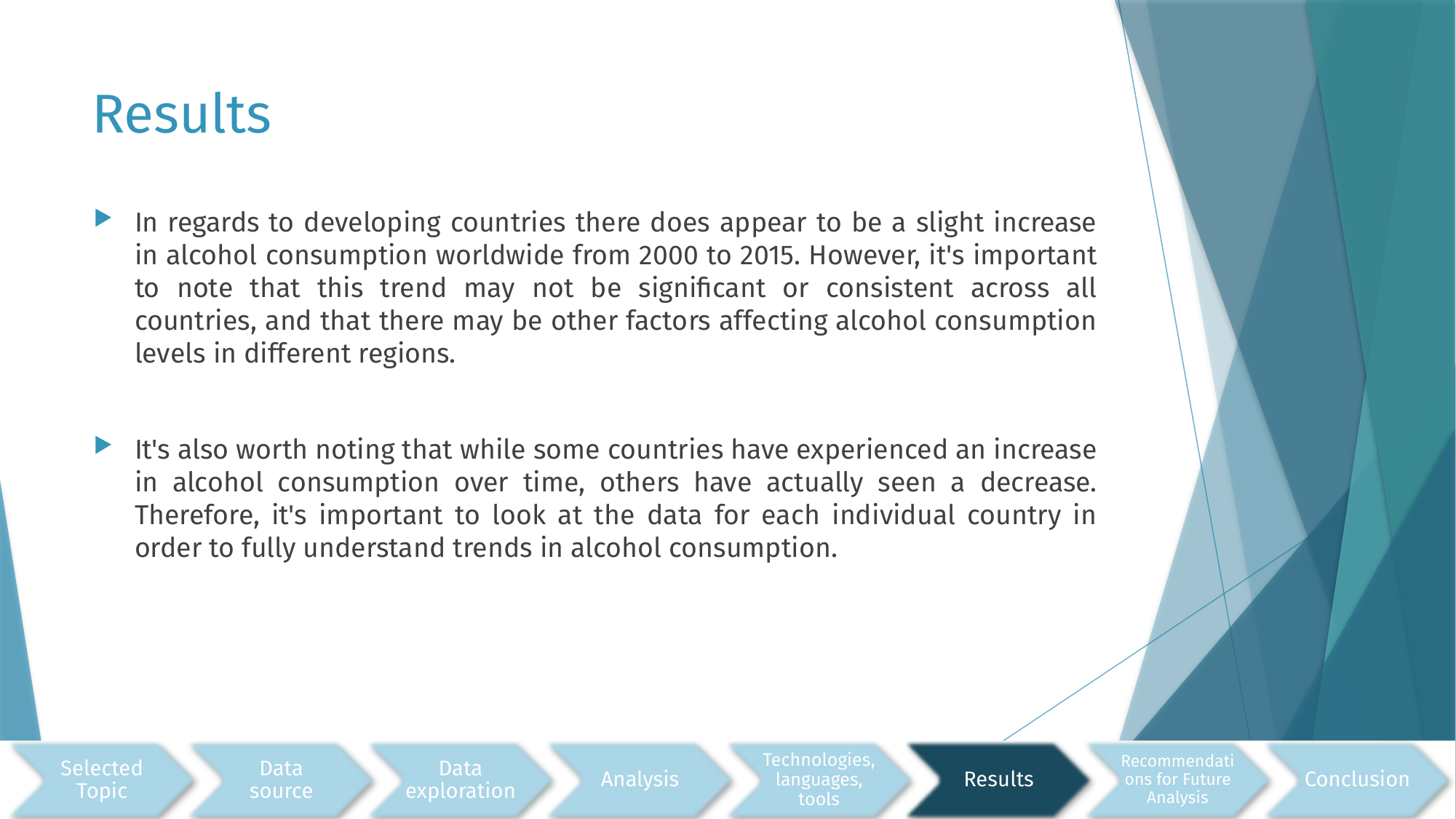

# Results
In regards to developing countries there does appear to be a slight increase in alcohol consumption worldwide from 2000 to 2015. However, it's important to note that this trend may not be significant or consistent across all countries, and that there may be other factors affecting alcohol consumption levels in different regions.

It's also worth noting that while some countries have experienced an increase in alcohol consumption over time, others have actually seen a decrease. Therefore, it's important to look at the data for each individual country in order to fully understand trends in alcohol consumption.
Selected Topic
Data source
Data exploration
Analysis
Technologies, languages, tools
Results
Recommendations for Future Analysis
Conclusion